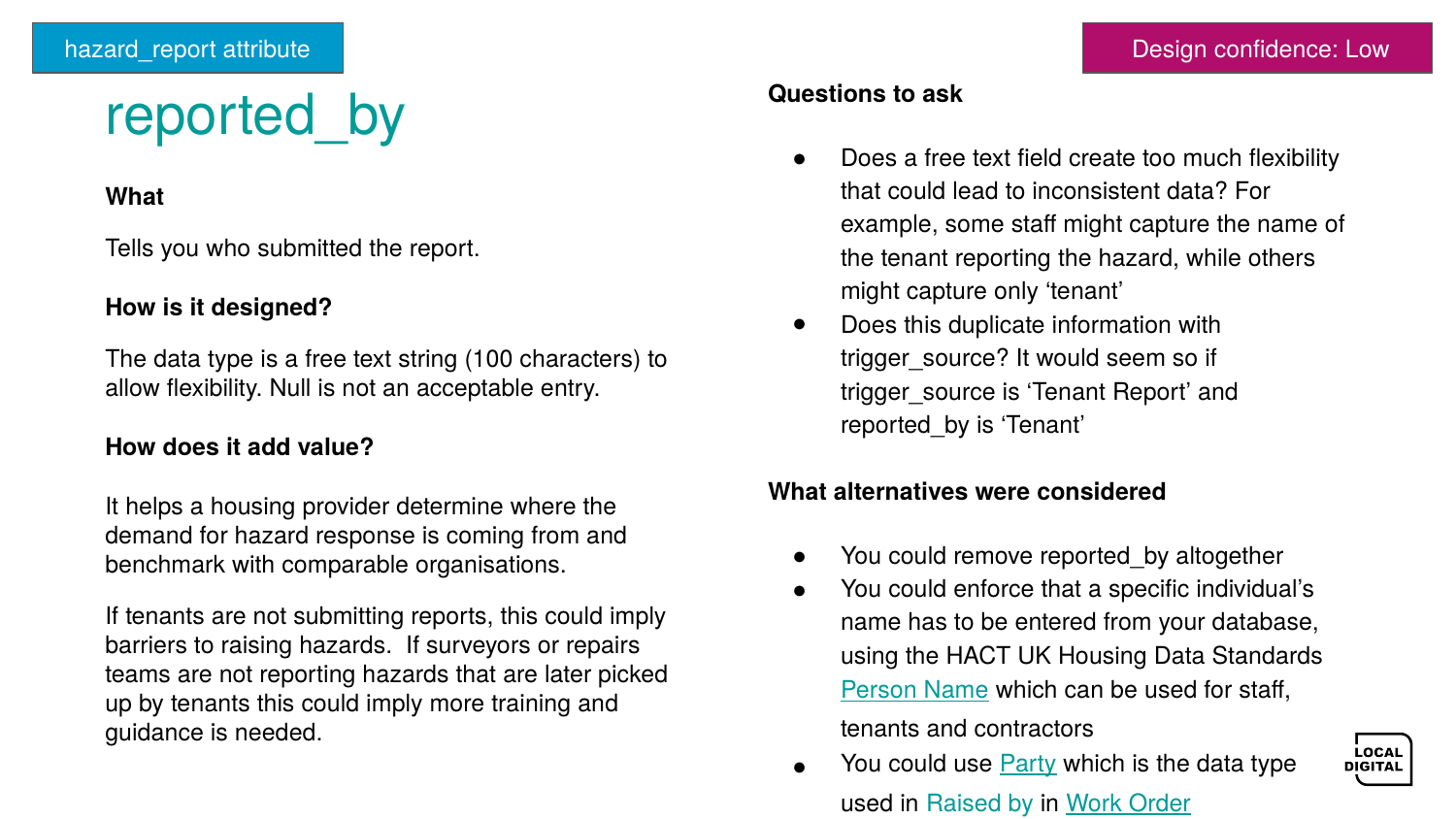

hazard_report attribute
 Design confidence: Low
# reported_by

Questions to ask
Does a free text field create too much flexibility that could lead to inconsistent data? For example, some staff might capture the name of the tenant reporting the hazard, while others might capture only ‘tenant’
Does this duplicate information with trigger_source? It would seem so if trigger_source is ‘Tenant Report’ and reported_by is ‘Tenant’

What alternatives were considered
You could remove reported_by altogether
You could enforce that a specific individual’s name has to be entered from your database, using the HACT UK Housing Data Standards Person Name which can be used for staff, tenants and contractors
You could use Party which is the data type used in Raised by in Work Order
What
Tells you who submitted the report.
How is it designed?
The data type is a free text string (100 characters) to allow flexibility. Null is not an acceptable entry.
How does it add value?
It helps a housing provider determine where the demand for hazard response is coming from and benchmark with comparable organisations.
If tenants are not submitting reports, this could imply barriers to raising hazards.  If surveyors or repairs teams are not reporting hazards that are later picked up by tenants this could imply more training and guidance is needed.